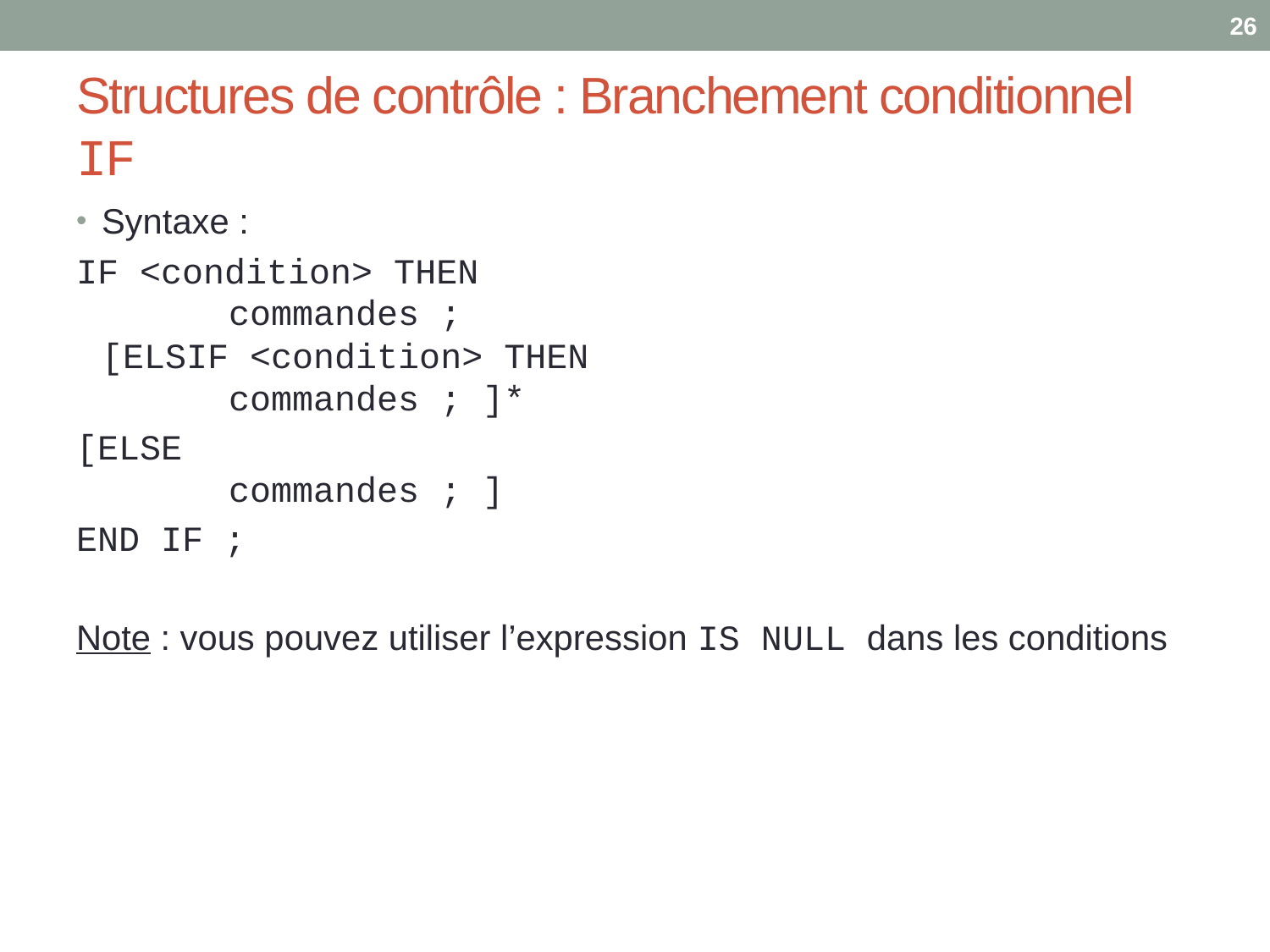

26
# Structures de contrôle : Branchement conditionnel IF
Syntaxe :
IF <condition> THEN
	commandes ;
[ELSIF <condition> THEN
	commandes ; ]*
[ELSE
	commandes ; ]
END IF ;

Note : vous pouvez utiliser l’expression IS NULL dans les conditions